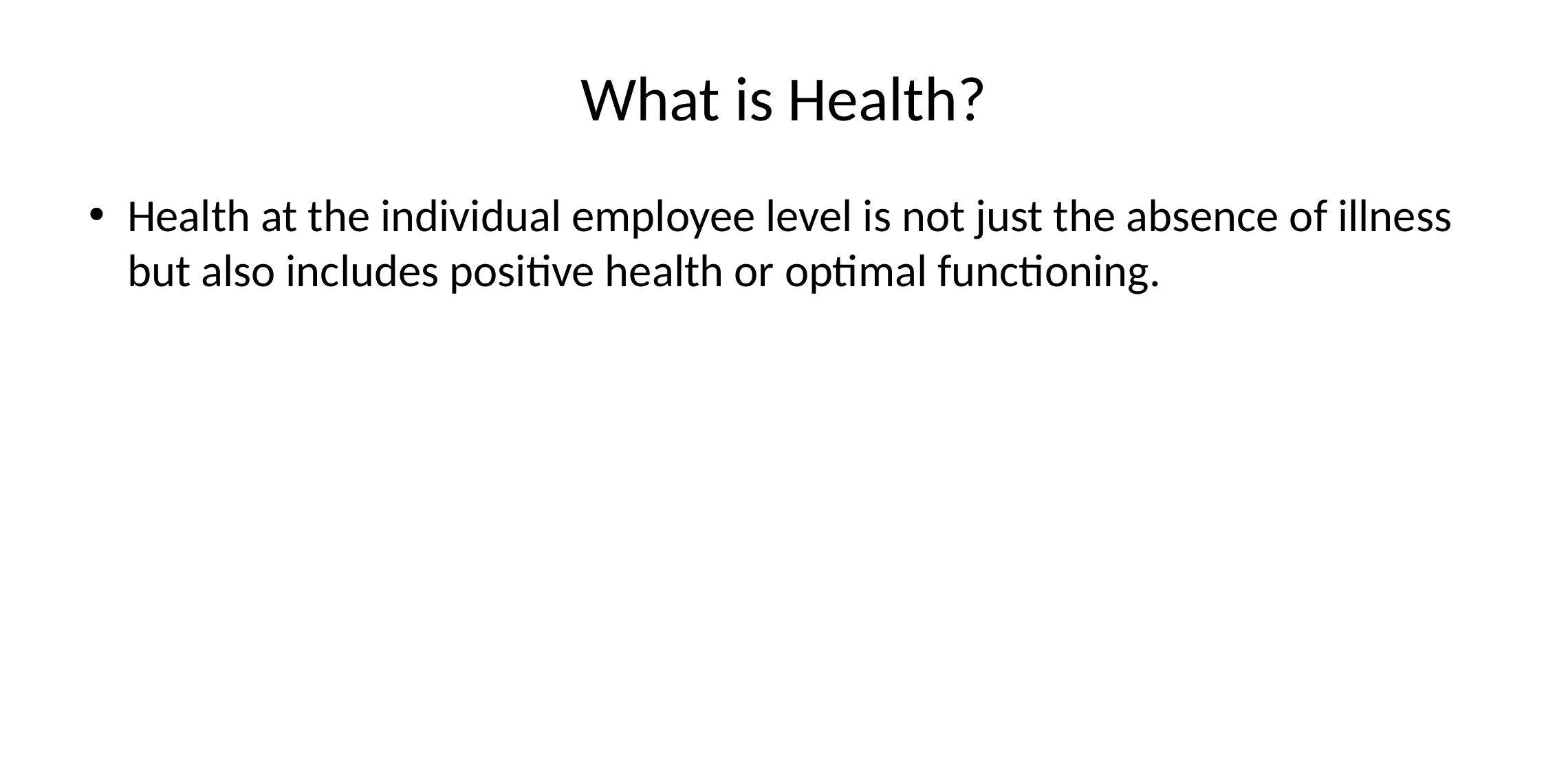

# What is Health?
Health at the individual employee level is not just the absence of illness but also includes positive health or optimal functioning.